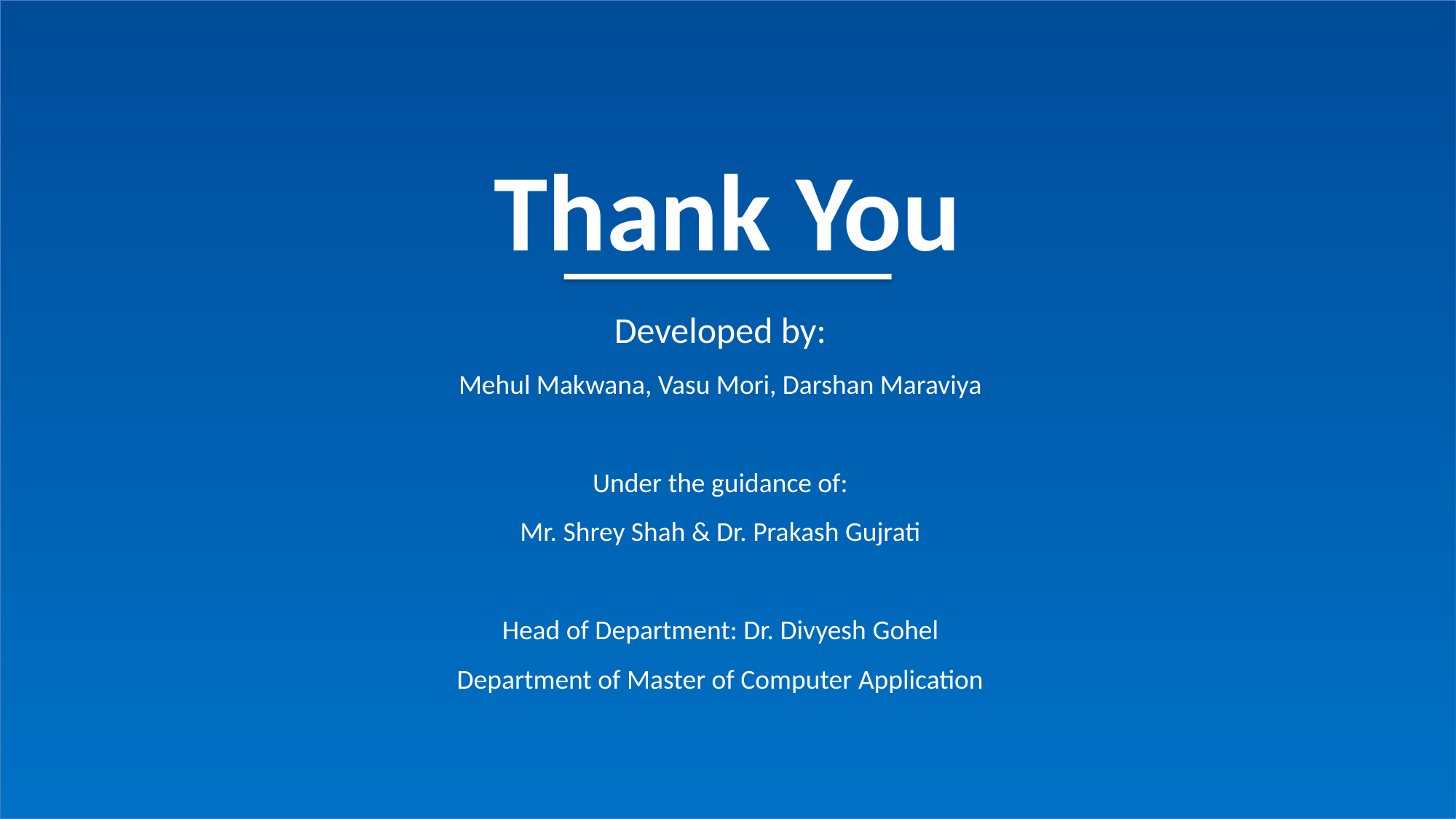

Thank You

Developed by:
Mehul Makwana, Vasu Mori, Darshan Maraviya
Under the guidance of:
Mr. Shrey Shah & Dr. Prakash Gujrati
Head of Department: Dr. Divyesh Gohel
Department of Master of Computer Application